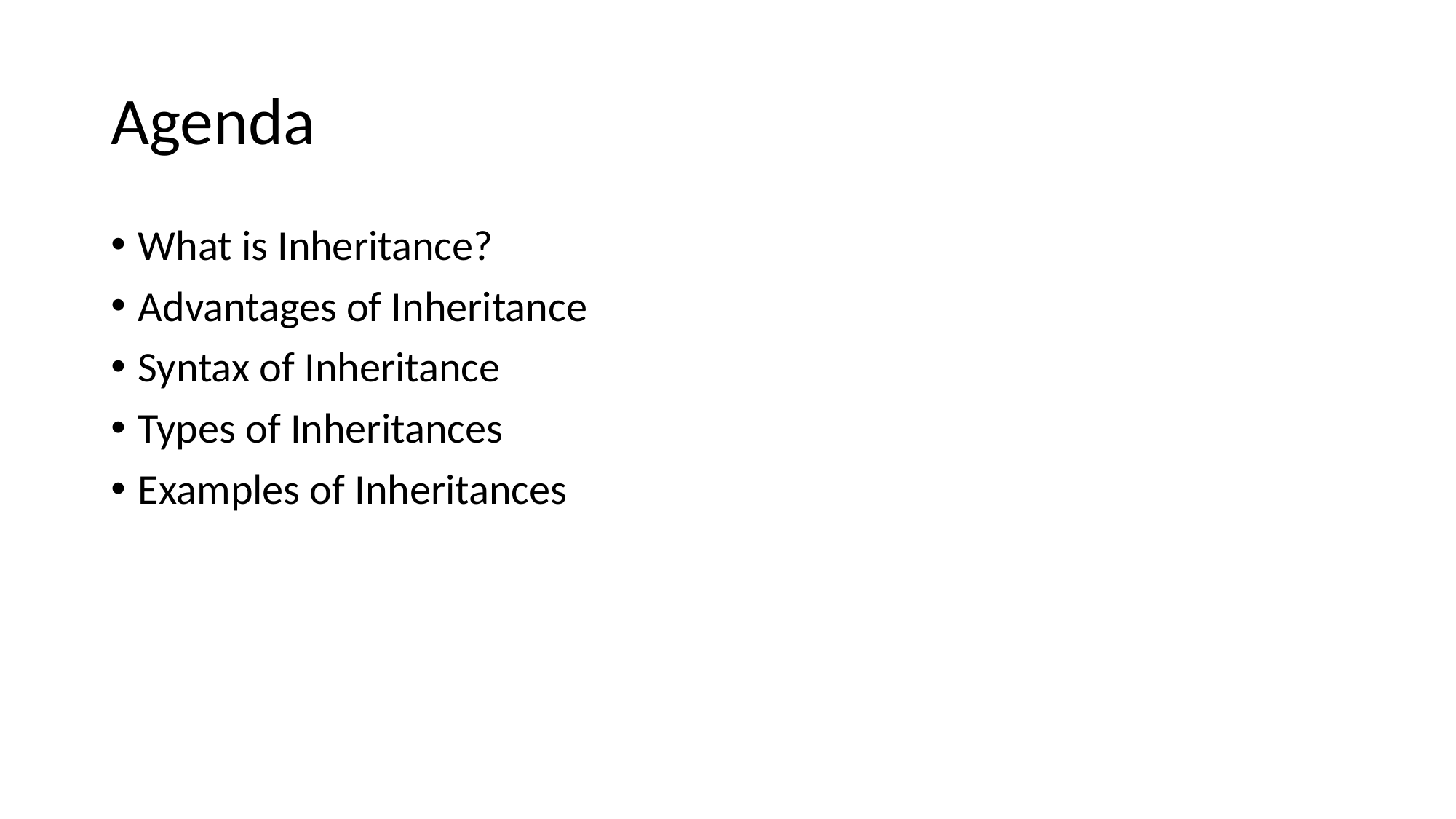

# Agenda
What is Inheritance?
Advantages of Inheritance
Syntax of Inheritance
Types of Inheritances
Examples of Inheritances